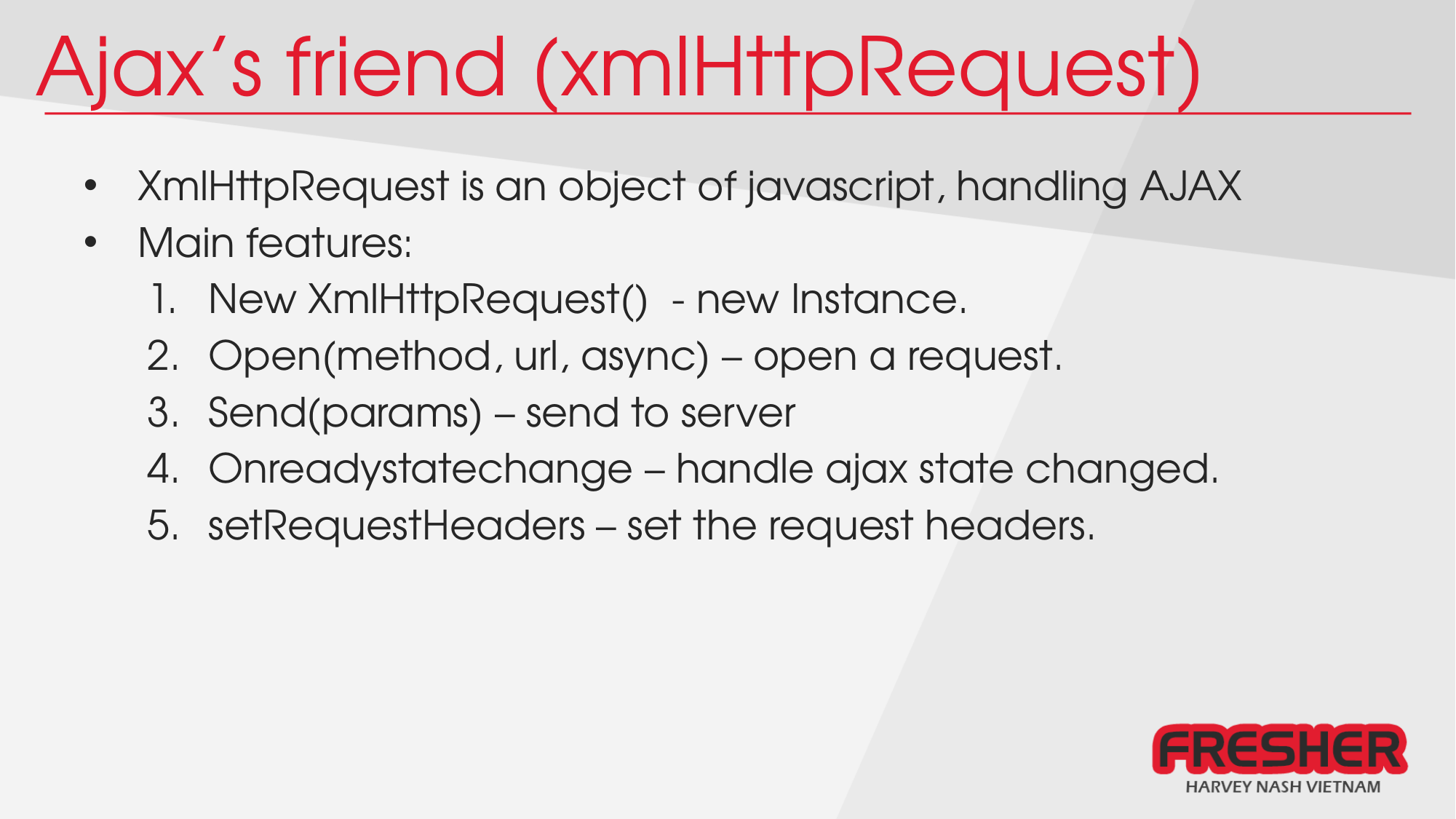

# Ajax’s friend (xmlHttpRequest)
XmlHttpRequest is an object of javascript, handling AJAX
Main features:
New XmlHttpRequest()  - new Instance.
Open(method, url, async) – open a request.
Send(params) – send to server
Onreadystatechange – handle ajax state changed.
setRequestHeaders – set the request headers.